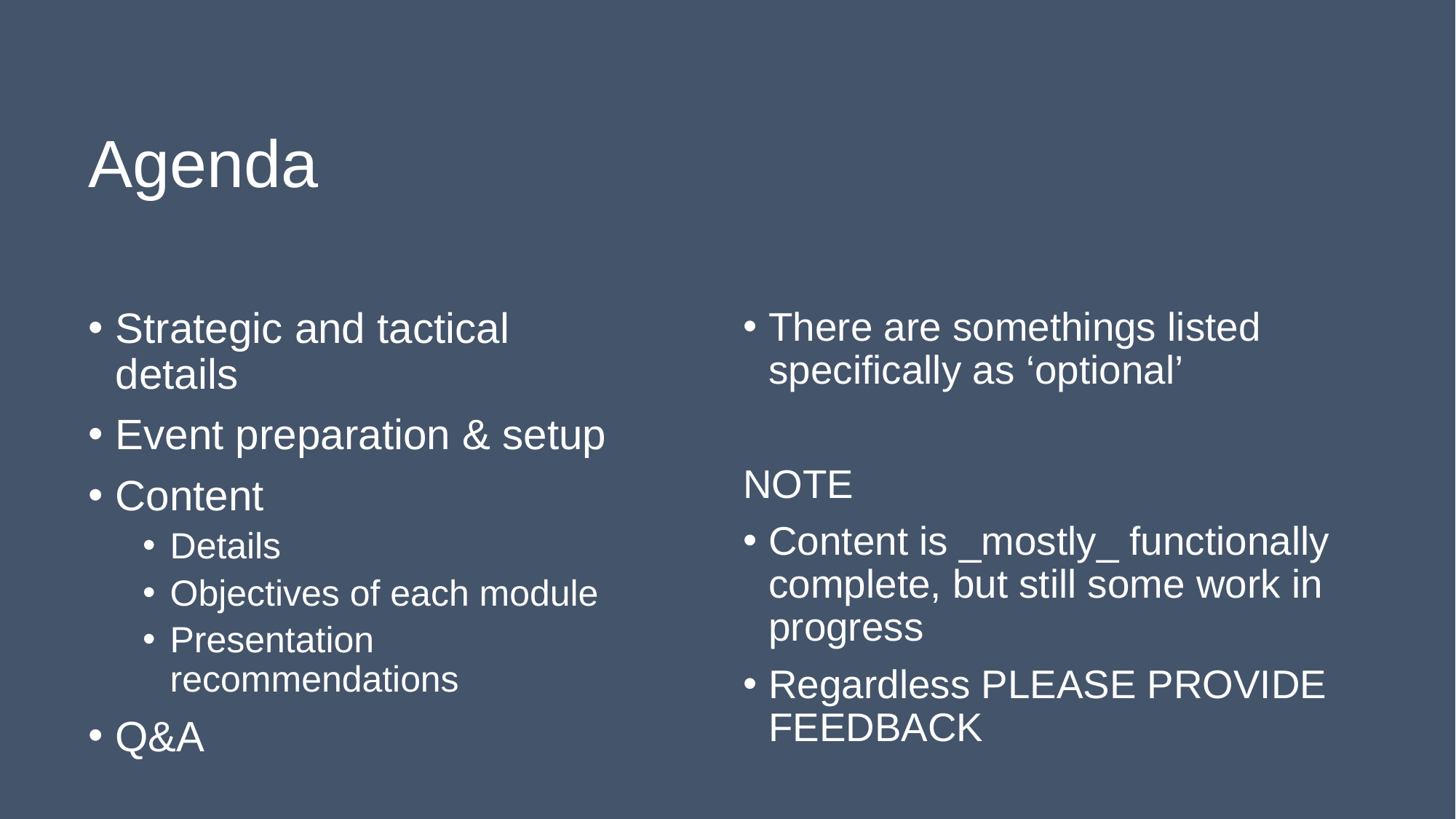

# Agenda
Strategic and tactical details
Event preparation & setup
Content
Details
Objectives of each module
Presentation recommendations
Q&A
There are somethings listed specifically as ‘optional’

NOTE
Content is _mostly_ functionally complete, but still some work in progress
Regardless PLEASE PROVIDE FEEDBACK